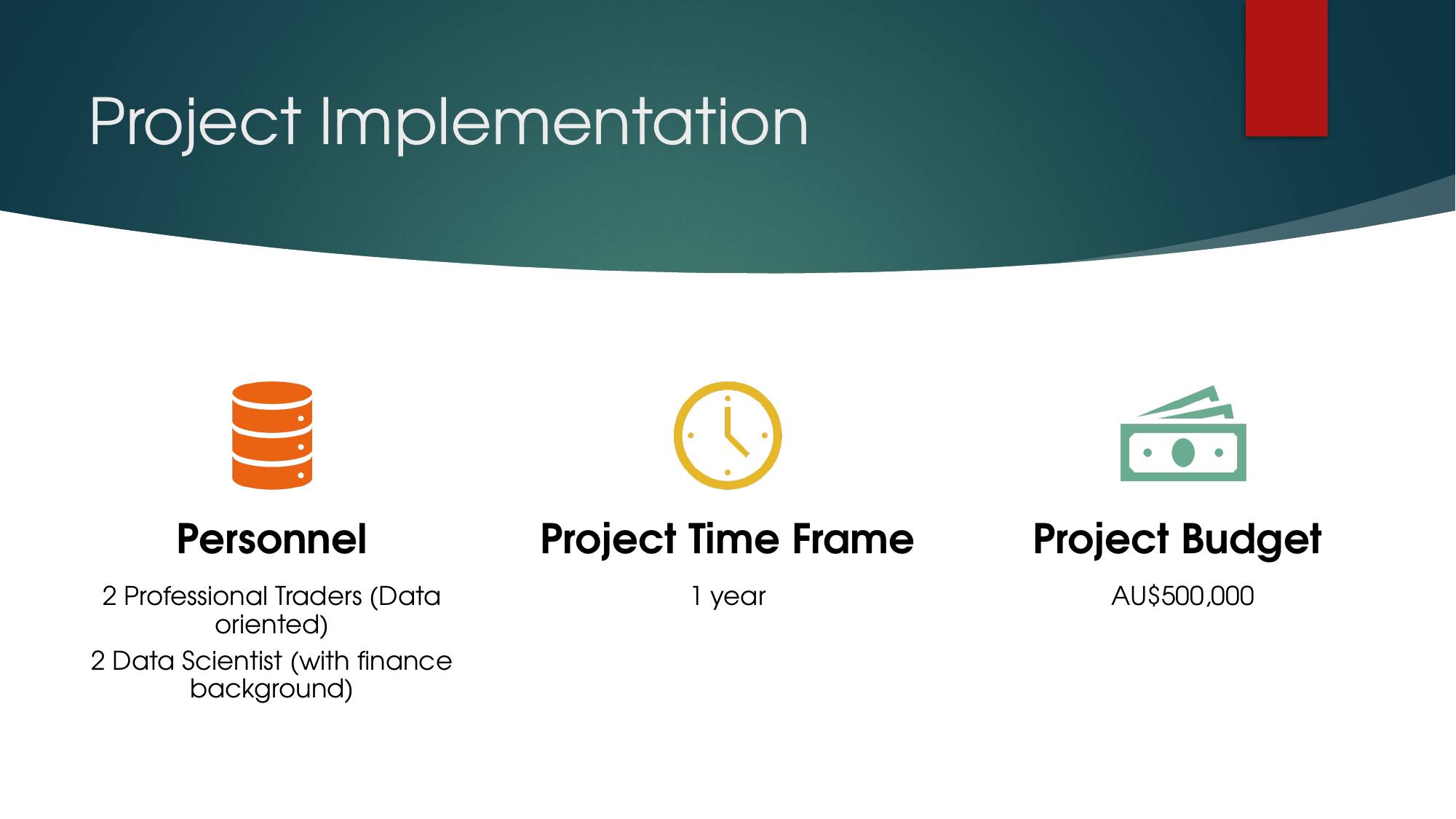

# Project Implementation

Personnel
2 Professional Traders (Data oriented)
2 Data Scientist (with finance background)
Project Time Frame
1 year
Project Budget
AU$500,000